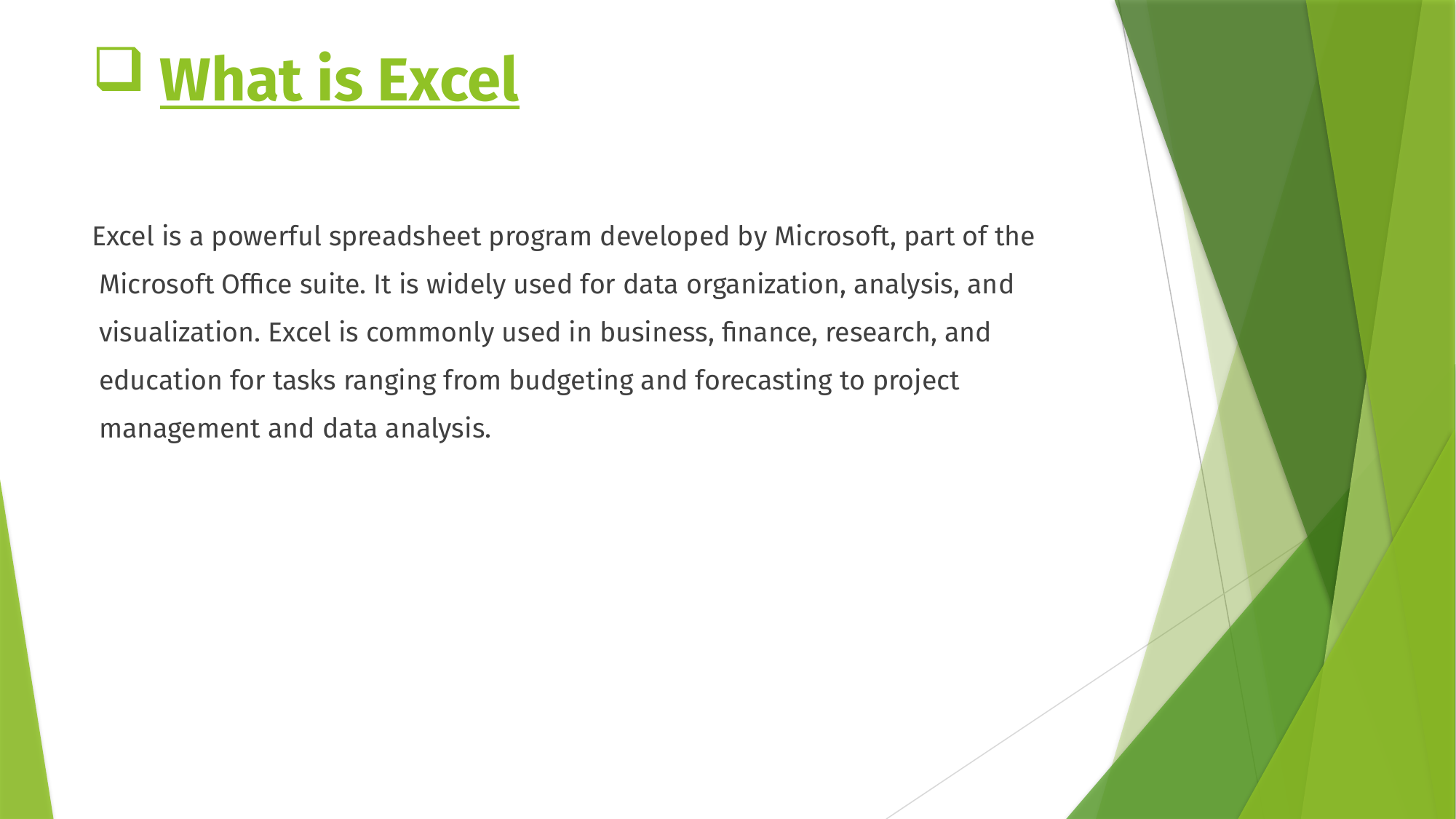

# What is Excel
Excel is a powerful spreadsheet program developed by Microsoft, part of the
 Microsoft Office suite. It is widely used for data organization, analysis, and
 visualization. Excel is commonly used in business, finance, research, and
 education for tasks ranging from budgeting and forecasting to project
 management and data analysis.